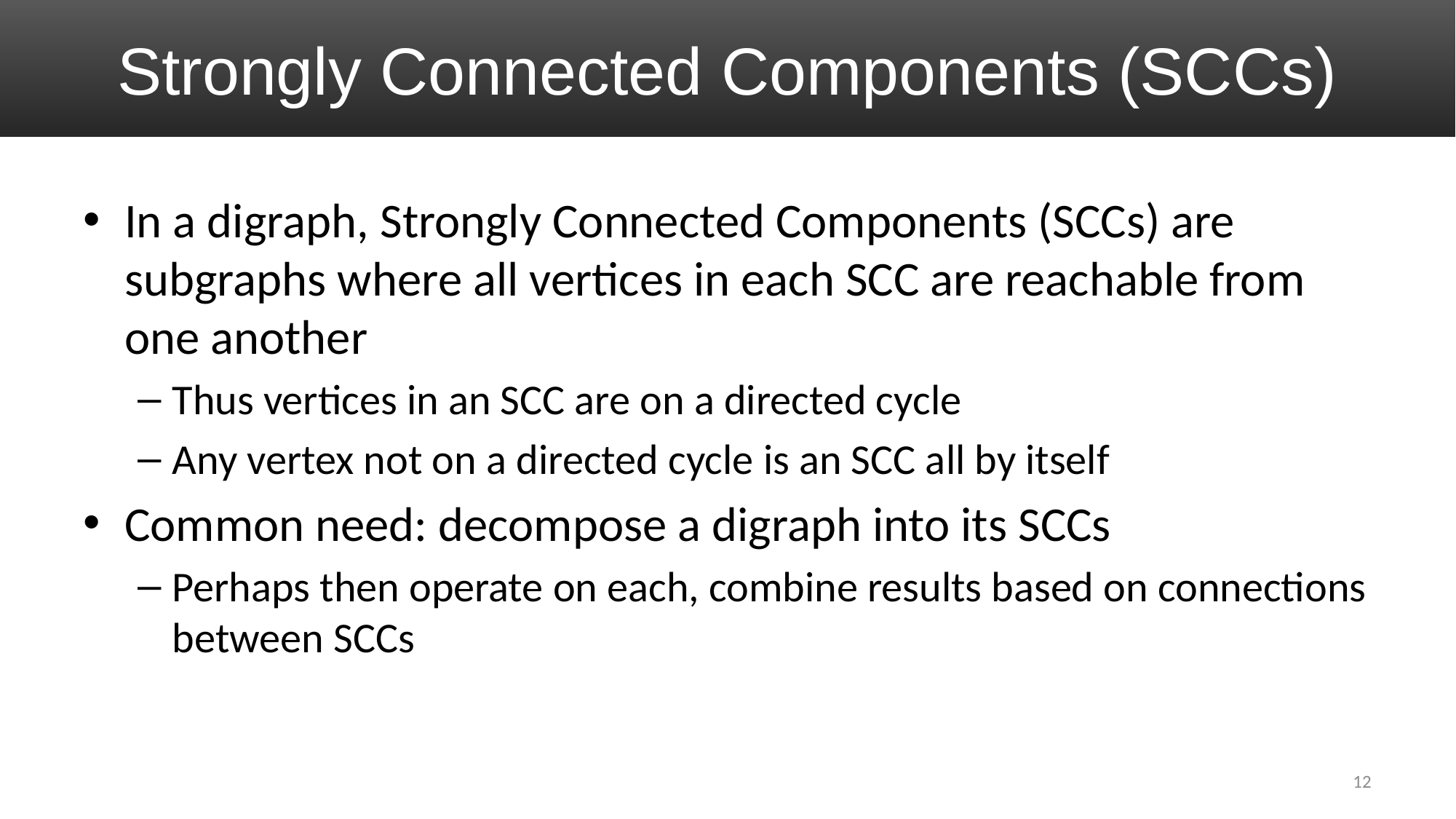

# Strongly Connected Components (SCCs)
In a digraph, Strongly Connected Components (SCCs) are subgraphs where all vertices in each SCC are reachable from one another
Thus vertices in an SCC are on a directed cycle
Any vertex not on a directed cycle is an SCC all by itself
Common need: decompose a digraph into its SCCs
Perhaps then operate on each, combine results based on connections between SCCs

12